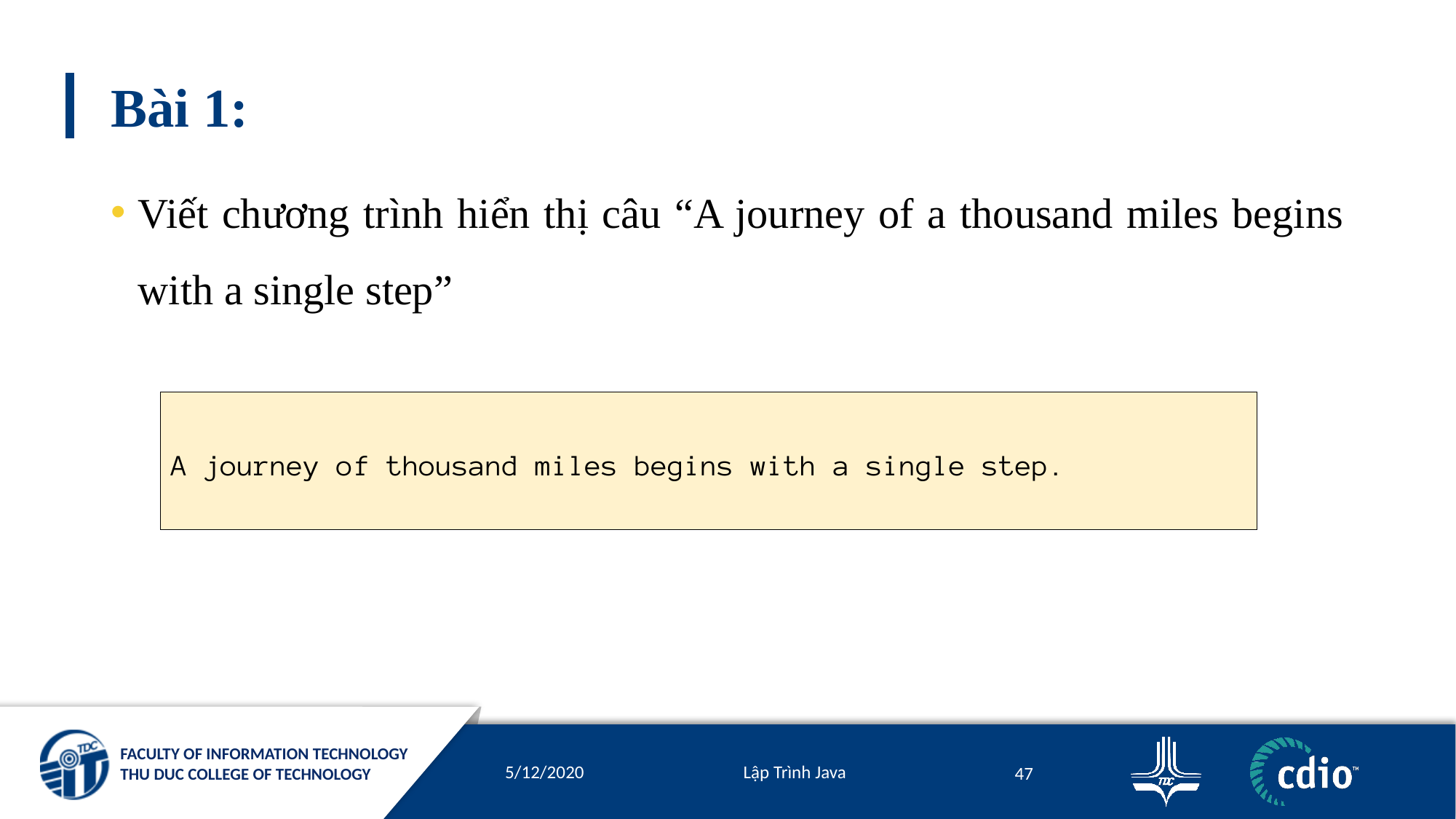

# Bài 1:
Viết chương trình hiển thị câu “A journey of a thousand miles begins with a single step”

A journey of thousand miles begins with a single step.